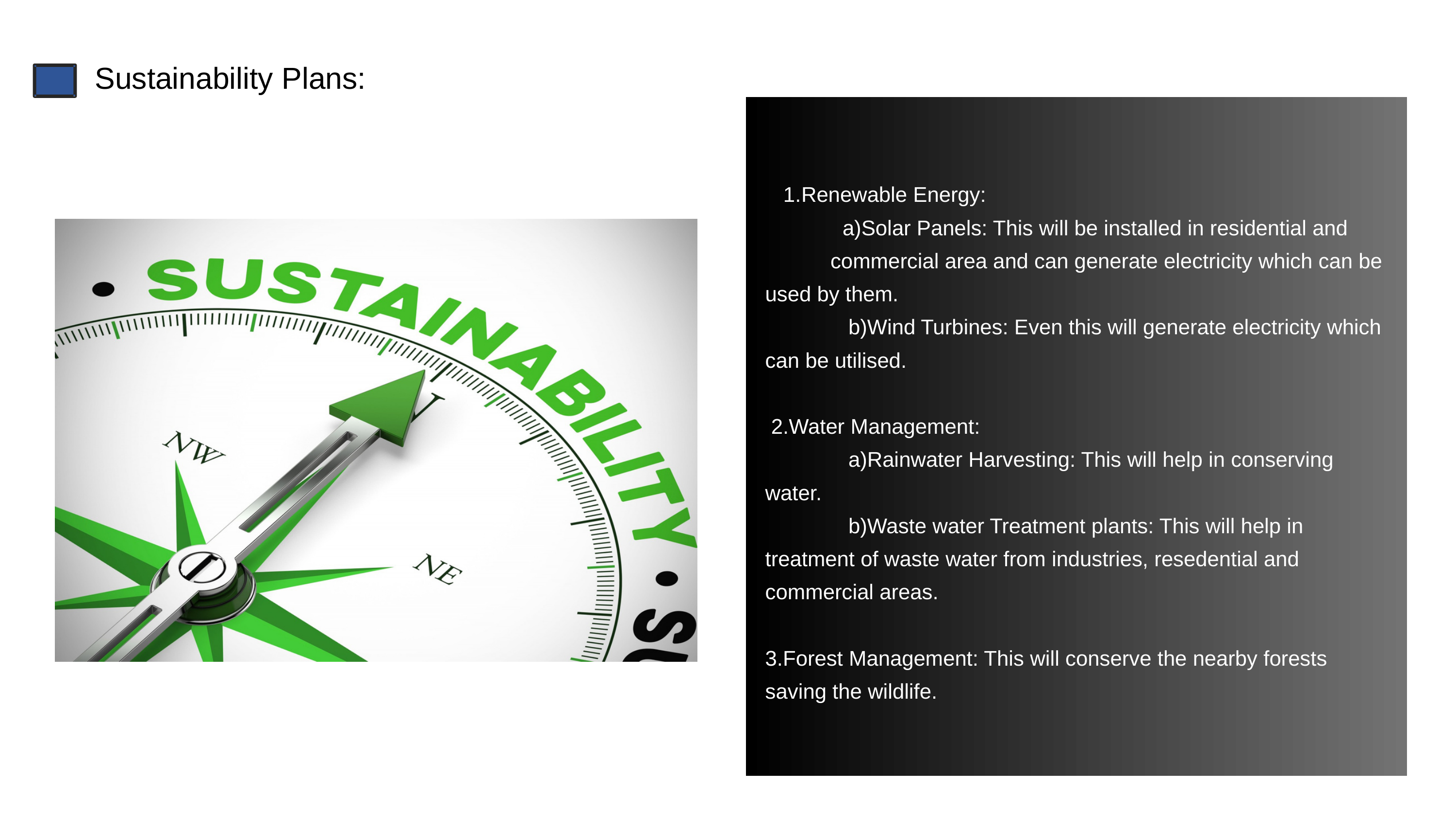

Sustainability Plans:

Renewable Energy:
             a)Solar Panels: This will be installed in residential and                  commercial area and can generate electricity which can be used by them.
              b)Wind Turbines: Even this will generate electricity which can be utilised.

 2.Water Management:
              a)Rainwater Harvesting: This will help in conserving water.
              b)Waste water Treatment plants: This will help in treatment of waste water from industries, resedential and commercial areas.

3.Forest Management: This will conserve the nearby forests saving the wildlife.